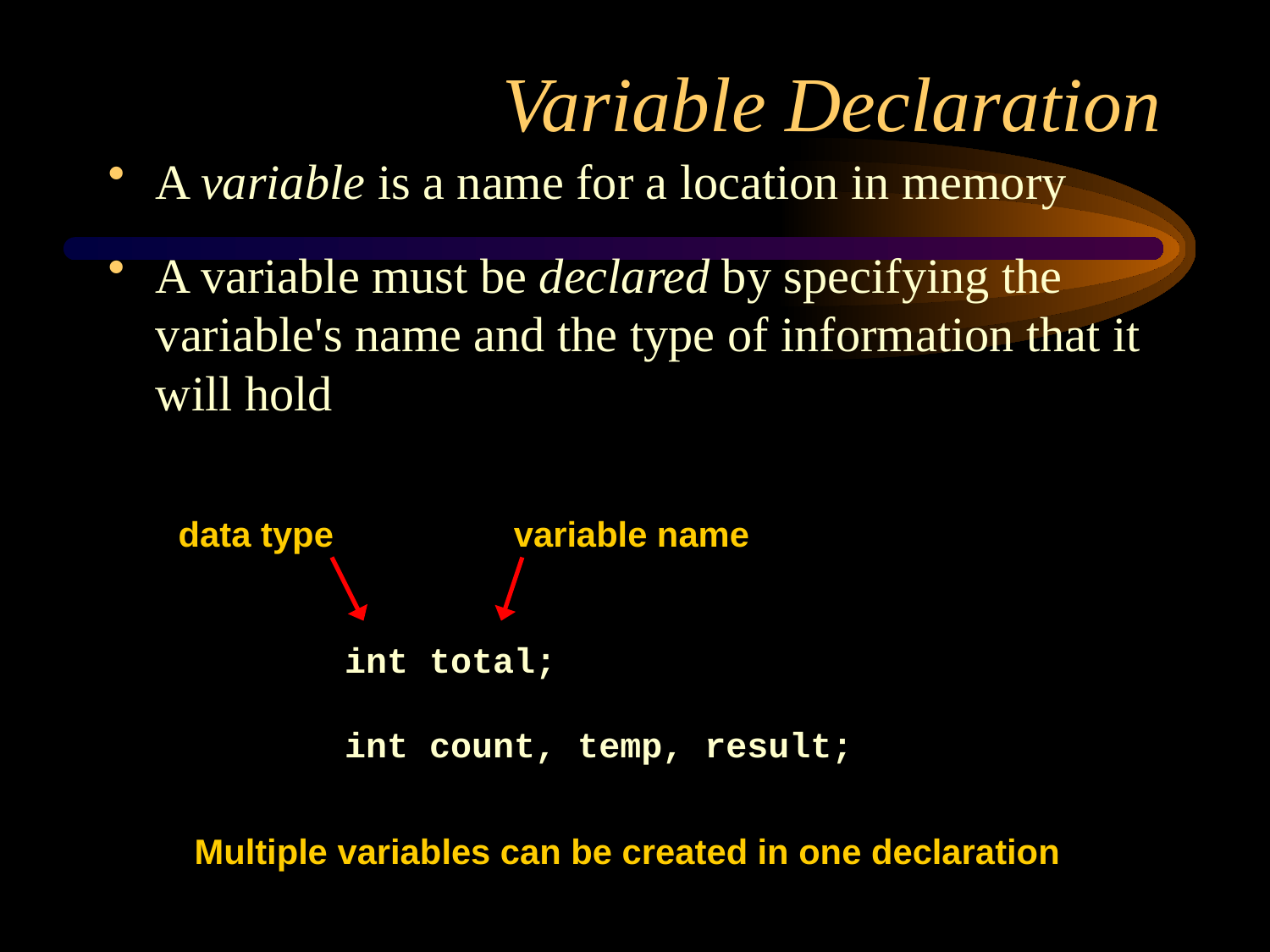

# Variable Declaration
A variable is a name for a location in memory
A variable must be declared by specifying the variable's name and the type of information that it will hold
data type

variable name

int total;
int count, temp, result;
Multiple variables can be created in one declaration